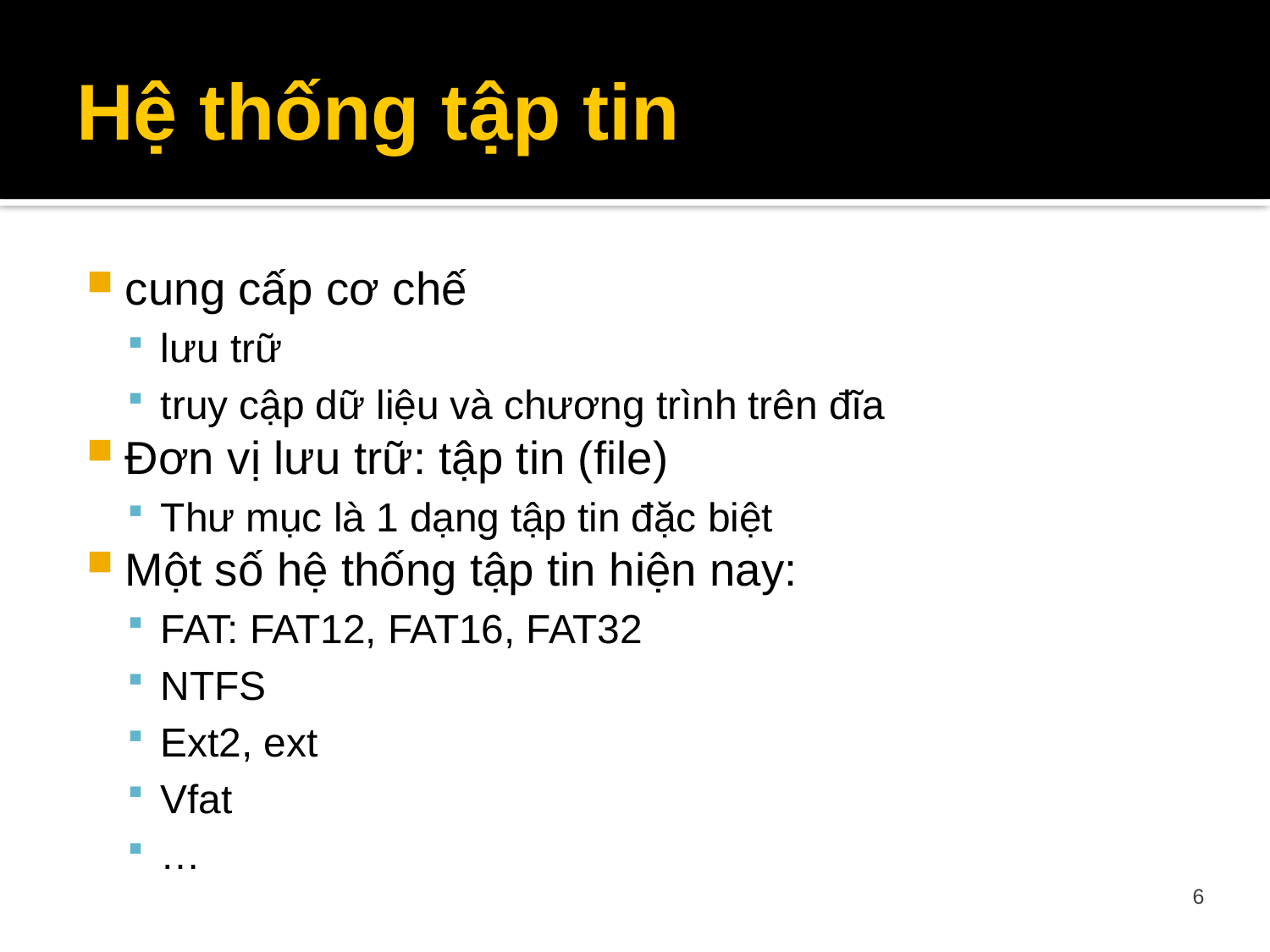

# Hệ thống tập tin
cung cấp cơ chế
lưu trữ
truy cập dữ liệu và chương trình trên đĩa
Đơn vị lưu trữ: tập tin (file)
Thư mục là 1 dạng tập tin đặc biệt
Một số hệ thống tập tin hiện nay:
FAT: FAT12, FAT16, FAT32
NTFS
Ext2, ext
Vfat
…

6